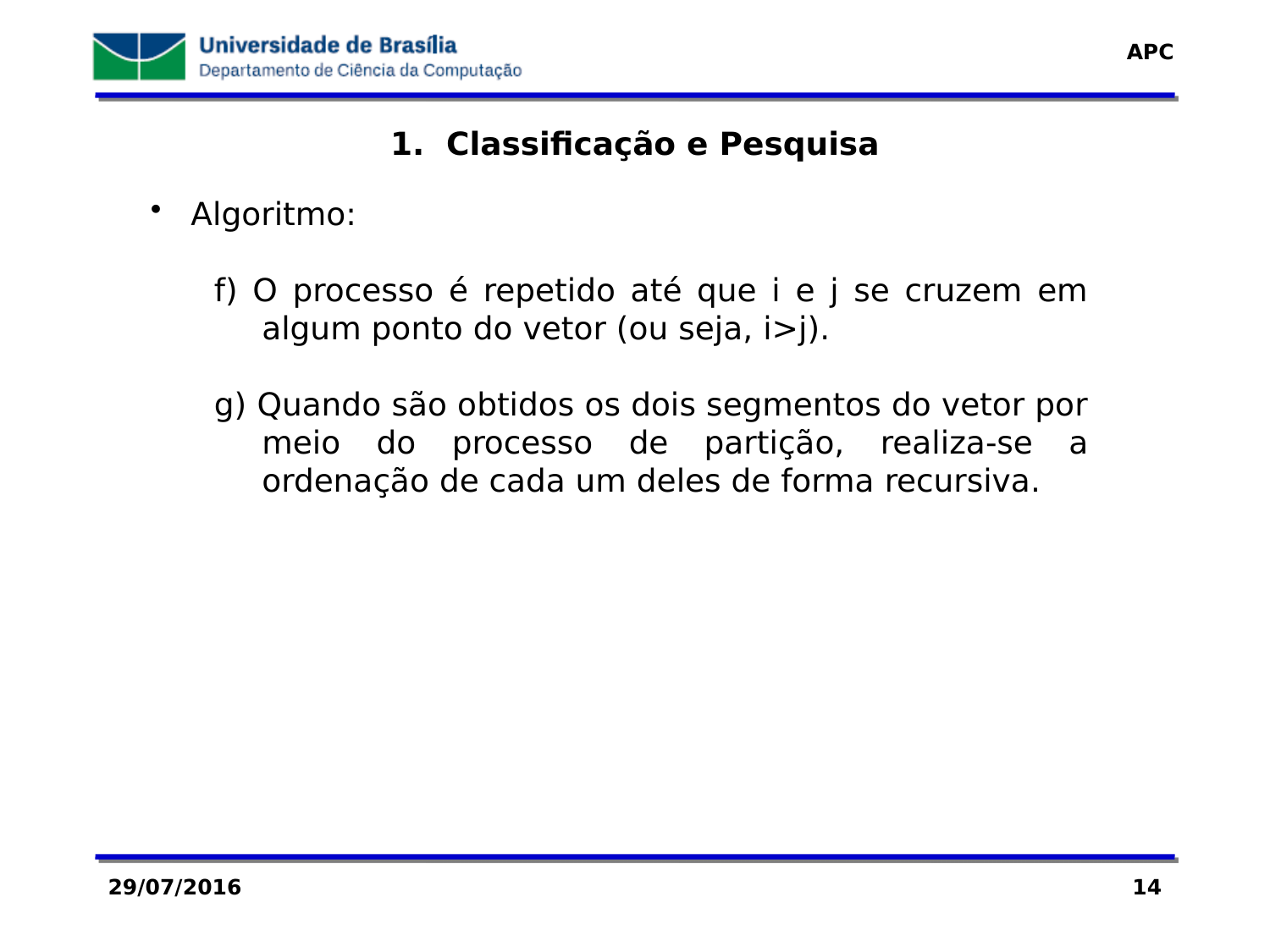

1.  Classificação e Pesquisa
 Algoritmo:

f) O processo é repetido até que i e j se cruzem em algum ponto do vetor (ou seja, i>j).

g) Quando são obtidos os dois segmentos do vetor por meio do processo de partição, realiza-se a ordenação de cada um deles de forma recursiva.
29/07/2016
14